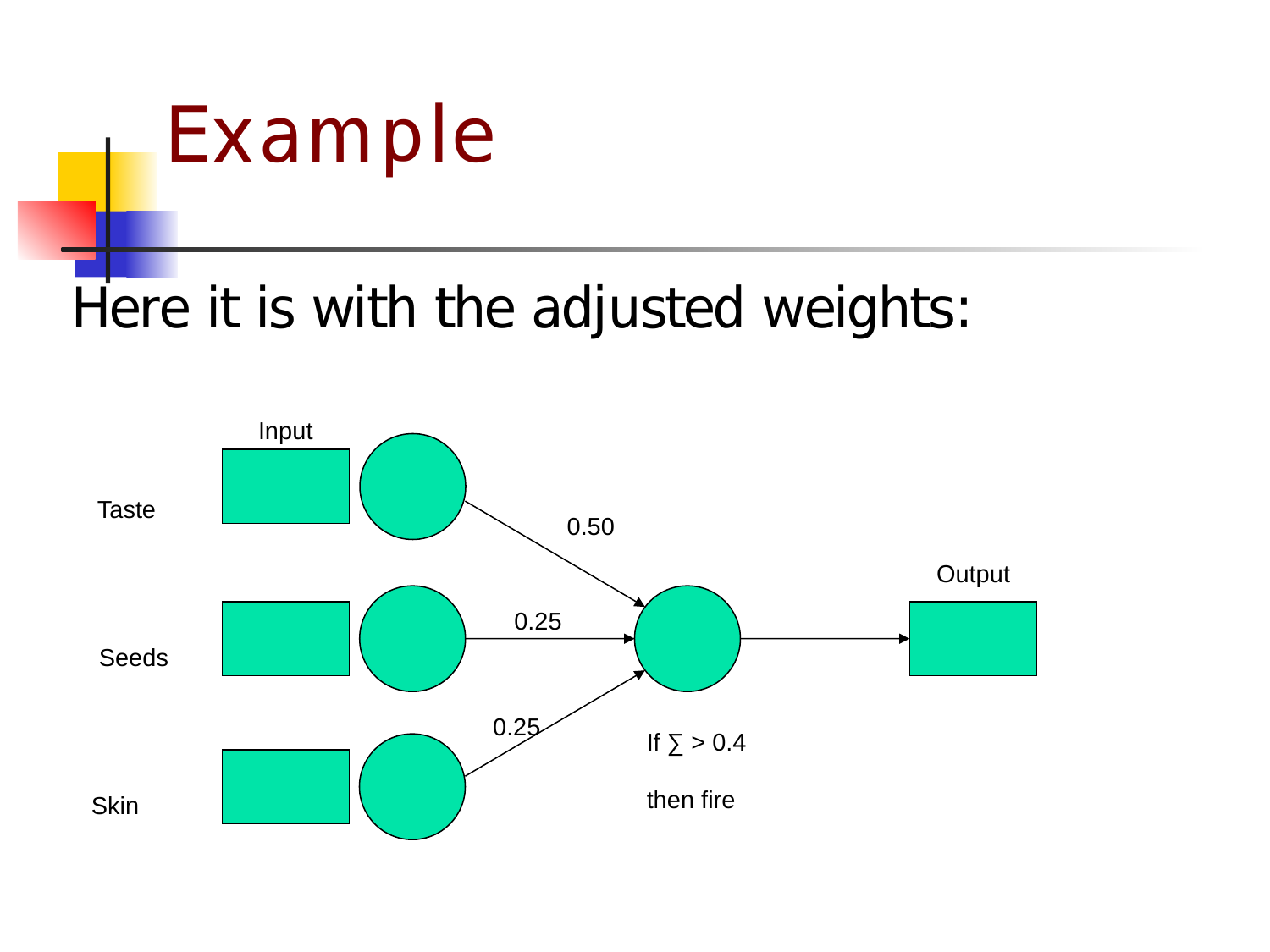

Example

Here it is with the adjusted weights:
Input

Taste
0.50

Output
0.25

Seeds

0.25
If ∑ > 0.4
then fire

Skin